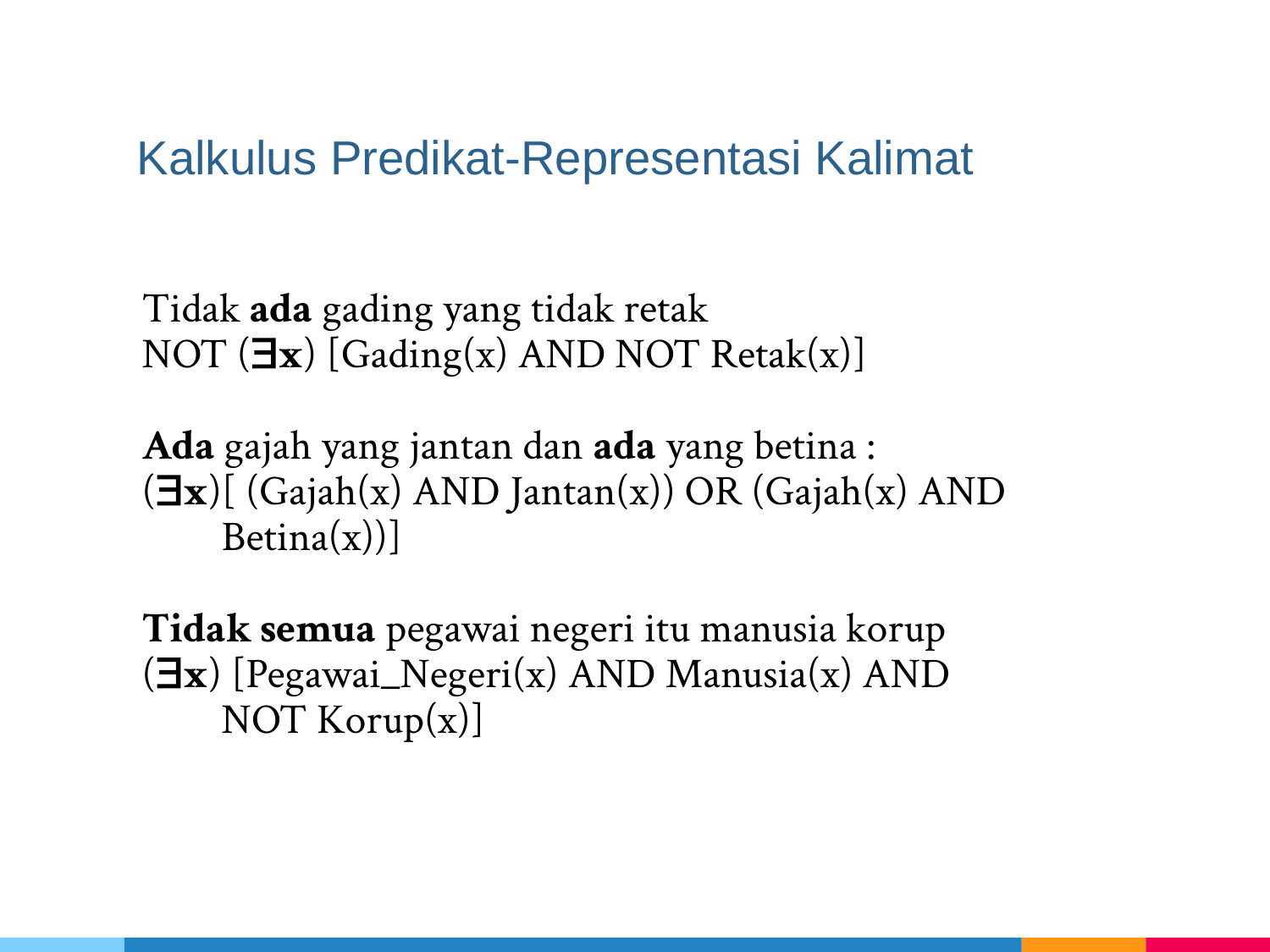

# Kalkulus Predikat-Representasi Kalimat

Tidak ada gading yang tidak retak
NOT (∃x) [Gading(x) AND NOT Retak(x)]

Ada gajah yang jantan dan ada yang betina :
(∃x)[ (Gajah(x) AND Jantan(x)) OR (Gajah(x) AND Betina(x))]

Tidak semua pegawai negeri itu manusia korup
(∃x) [Pegawai_Negeri(x) AND Manusia(x) AND NOT Korup(x)]